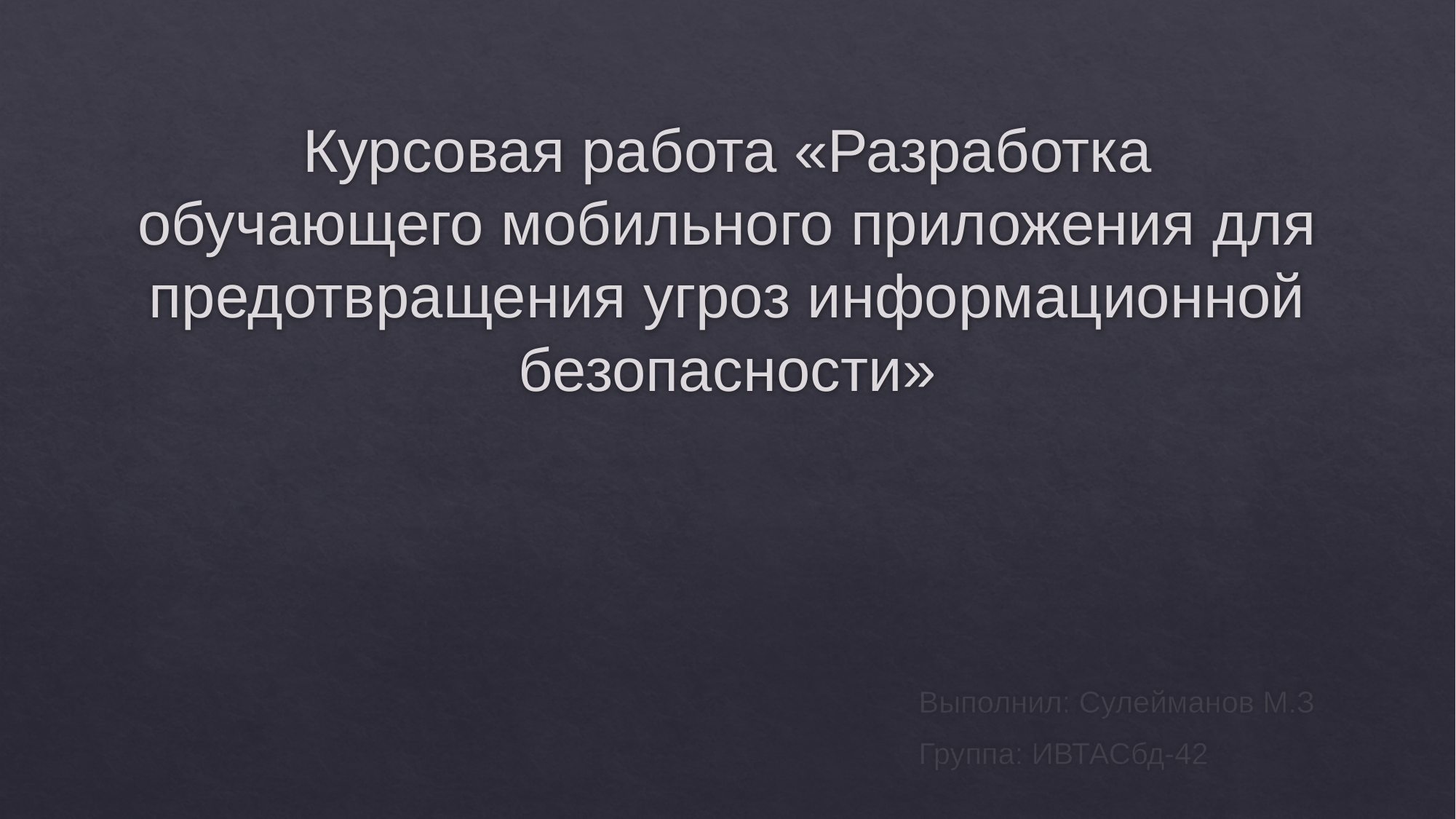

# Курсовая работа «Разработка обучающего мобильного приложения для предотвращения угроз информационной безопасности»
Выполнил: Сулейманов М.З
Группа: ИВТАСбд-42